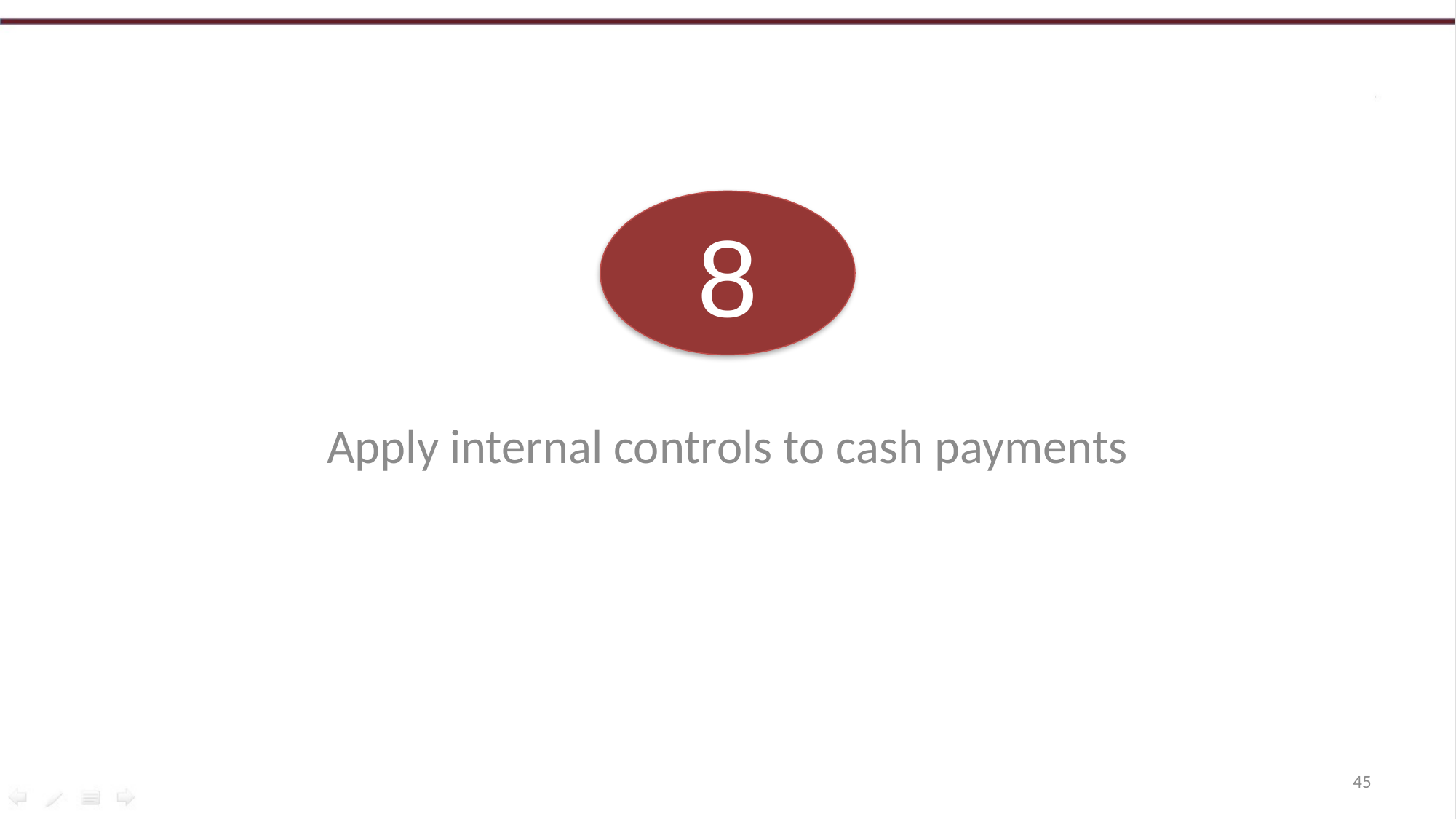

8
Apply internal controls to cash payments
45